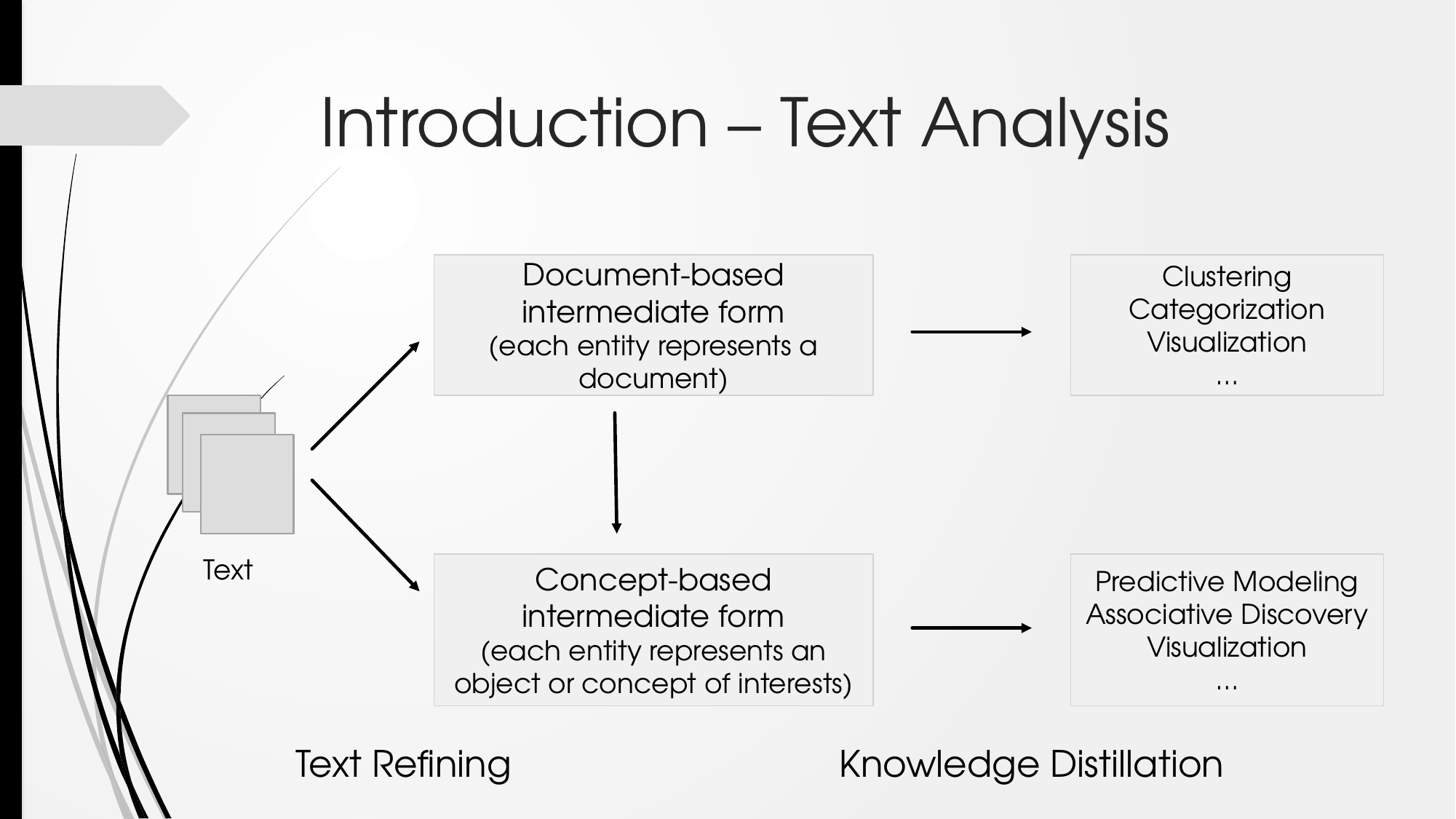

# Introduction – Text Analysis
Document-based intermediate form
(each entity represents a document)
Clustering
Categorization
Visualization
…

Text
Concept-based intermediate form
(each entity represents an object or concept of interests)
Predictive Modeling
Associative Discovery
Visualization
…
Knowledge Distillation
Text Refining